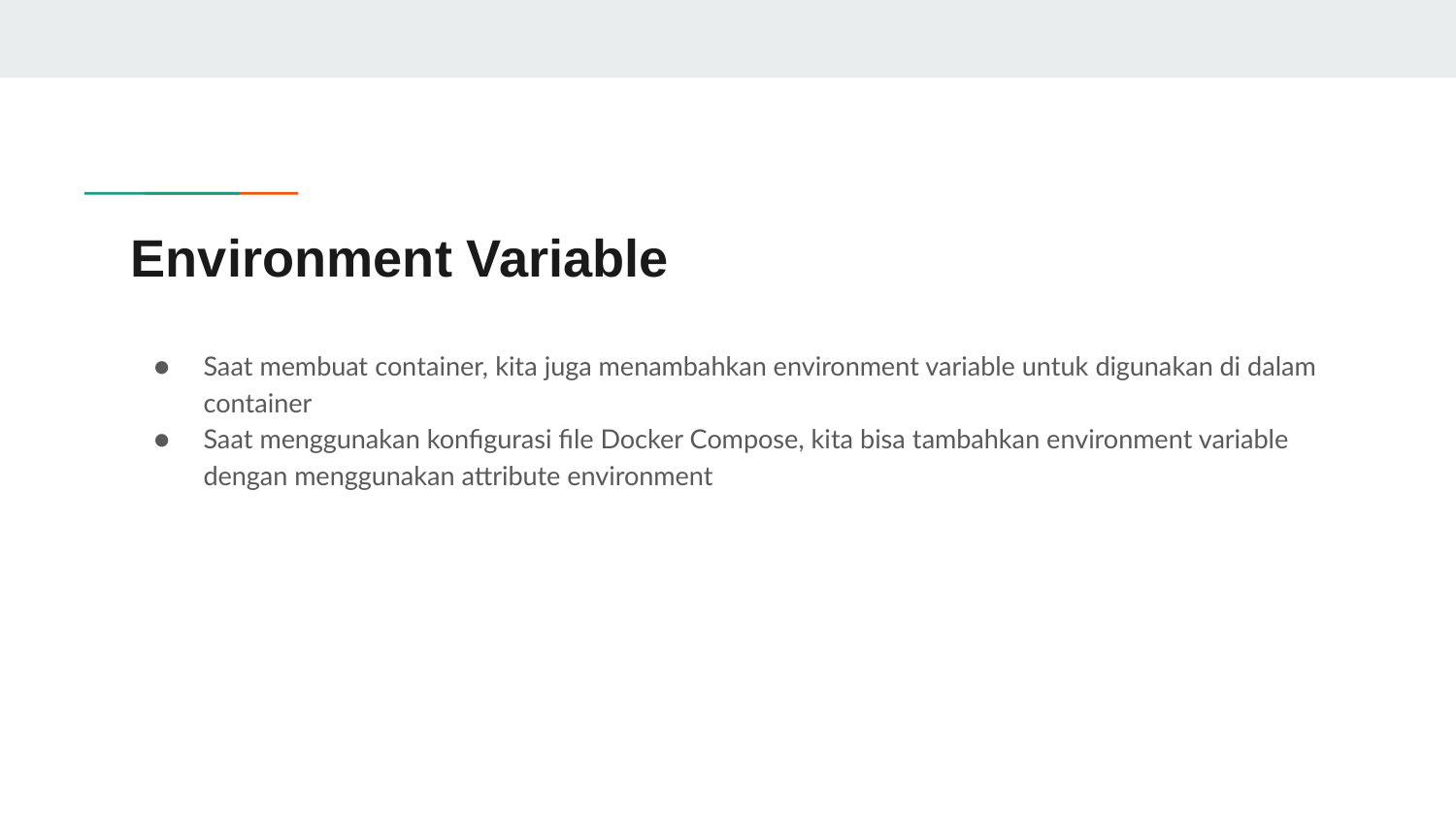

# Environment Variable
Saat membuat container, kita juga menambahkan environment variable untuk digunakan di dalam container
Saat menggunakan konfigurasi file Docker Compose, kita bisa tambahkan environment variable dengan menggunakan attribute environment